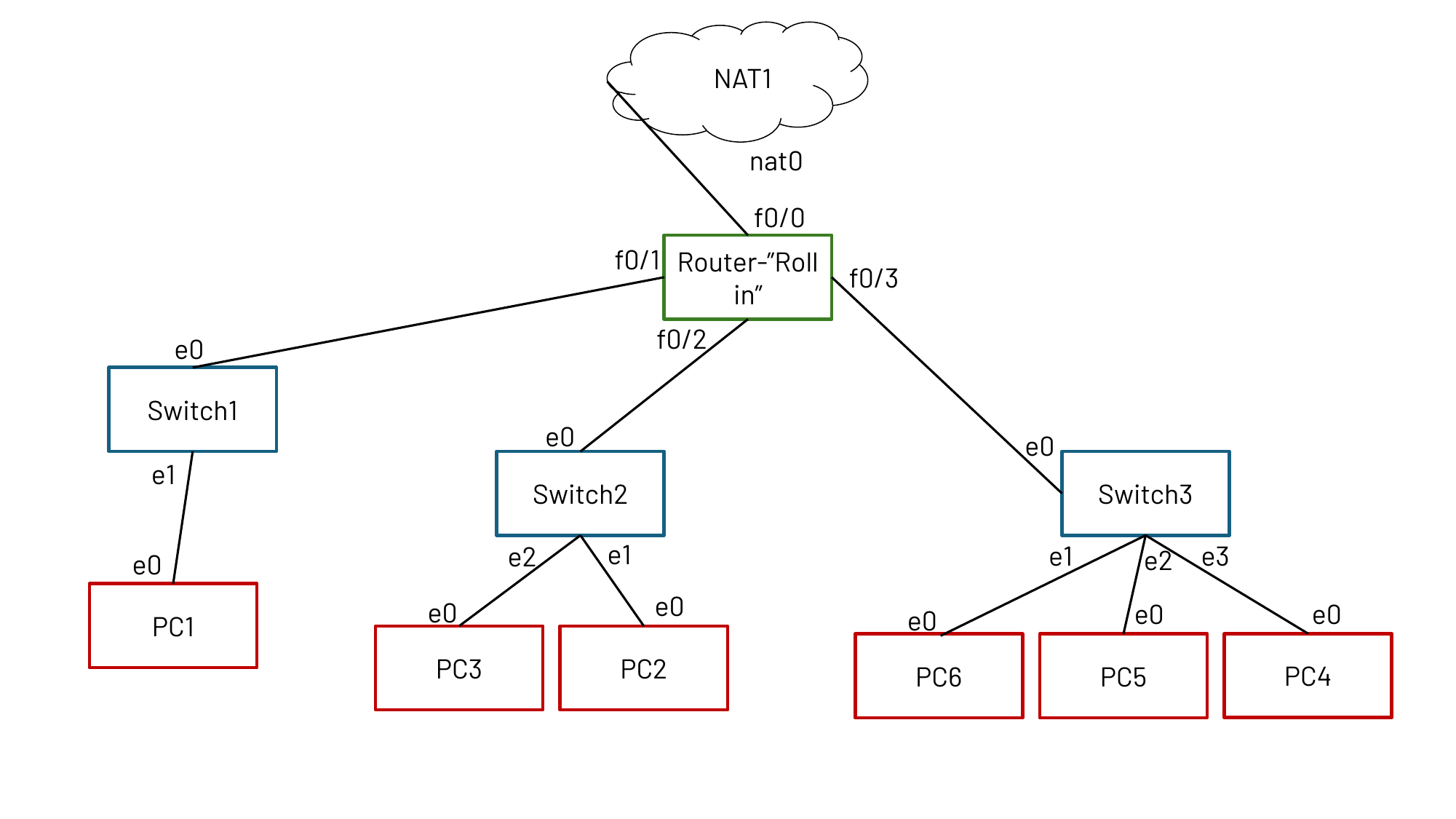

NAT1
nat0
f0/0
Router-”Rollin”
f0/1
f0/3
f0/2
e0
Switch1
e0
e0
e1
Switch2
Switch3
e1
e1
e3
e2
e2
e0
PC1
e0
e0
e0
e0
e0
PC2
PC3
PC4
PC5
PC6